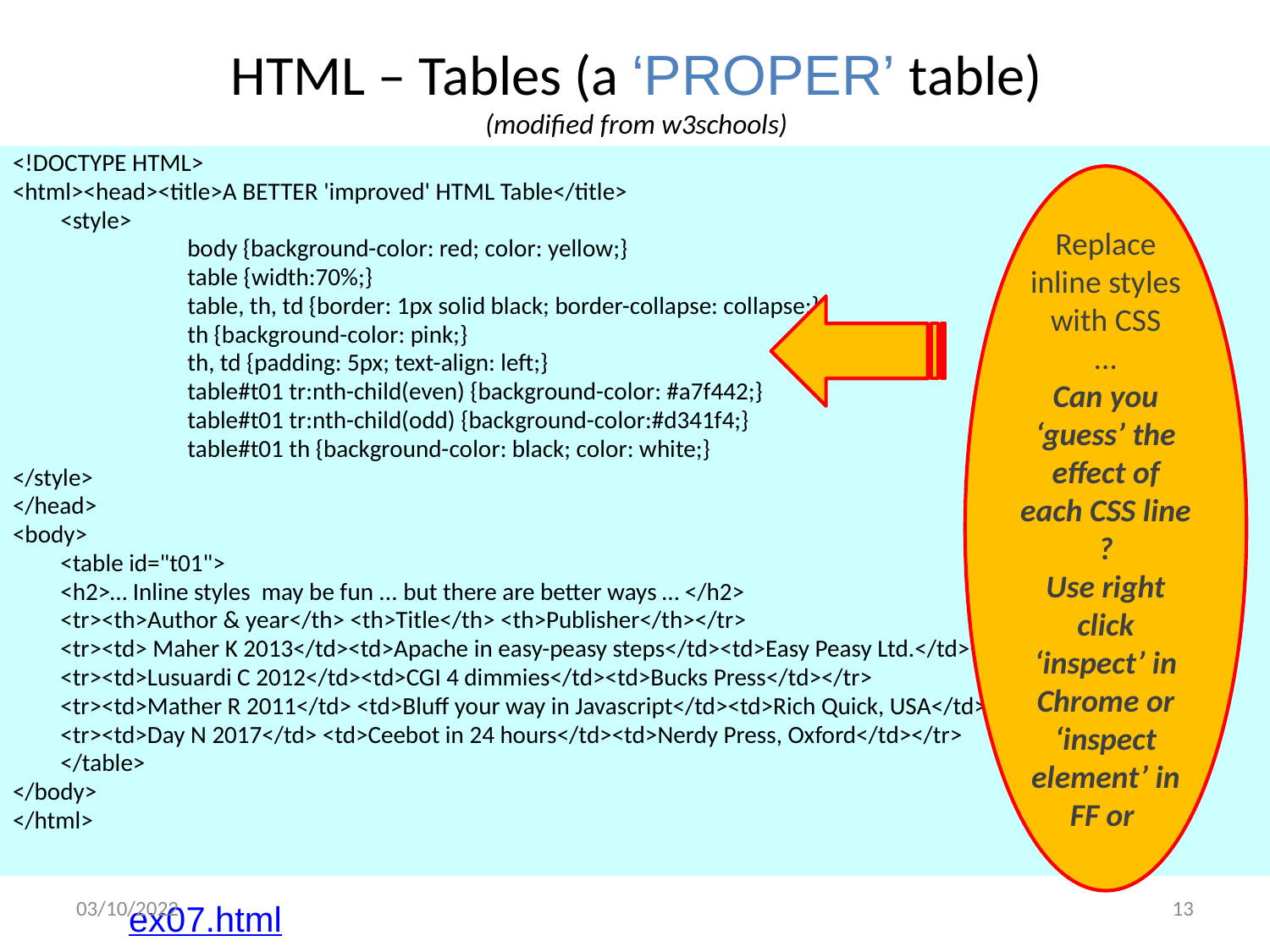

# HTML – Tables (a ‘PROPER’ table) (modified from w3schools)
<!DOCTYPE HTML>
<html><head><title>A BETTER 'improved' HTML Table</title>
	<style>
		body {background-color: red; color: yellow;}
		table {width:70%;}
		table, th, td {border: 1px solid black; border-collapse: collapse;}
		th {background-color: pink;}
		th, td {padding: 5px; text-align: left;}
		table#t01 tr:nth-child(even) {background-color: #a7f442;}
		table#t01 tr:nth-child(odd) {background-color:#d341f4;}
		table#t01 th {background-color: black; color: white;}
</style>
</head>
<body>
	<table id="t01">
	<h2>… Inline styles  may be fun ... but there are better ways … </h2>
	<tr><th>Author & year</th> <th>Title</th> <th>Publisher</th></tr>
	<tr><td> Maher K 2013</td><td>Apache in easy-peasy steps</td><td>Easy Peasy Ltd.</td></tr>
	<tr><td>Lusuardi C 2012</td><td>CGI 4 dimmies</td><td>Bucks Press</td></tr>
	<tr><td>Mather R 2011</td> <td>Bluff your way in Javascript</td><td>Rich Quick, USA</td></tr>
	<tr><td>Day N 2017</td> <td>Ceebot in 24 hours</td><td>Nerdy Press, Oxford</td></tr>
	</table>
</body>
</html>

Replace inline styles with CSS
…
Can you ‘guess’ the effect of each CSS line ?
Use right click ‘inspect’ in Chrome or ‘inspect element’ in FF or

03/10/2022
13
ex07.html